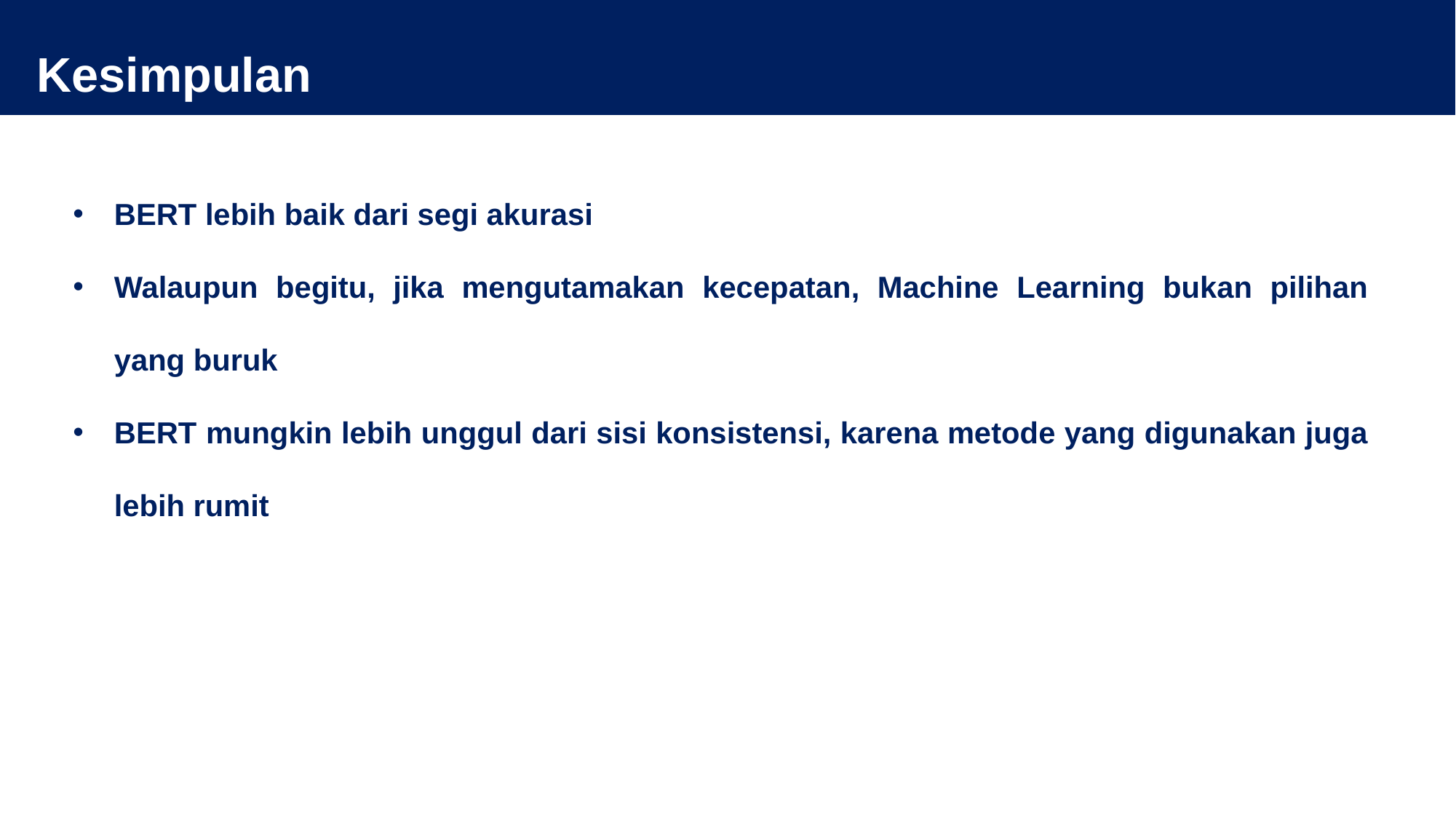

Kesimpulan
BERT lebih baik dari segi akurasi
Walaupun begitu, jika mengutamakan kecepatan, Machine Learning bukan pilihan yang buruk
BERT mungkin lebih unggul dari sisi konsistensi, karena metode yang digunakan juga lebih rumit